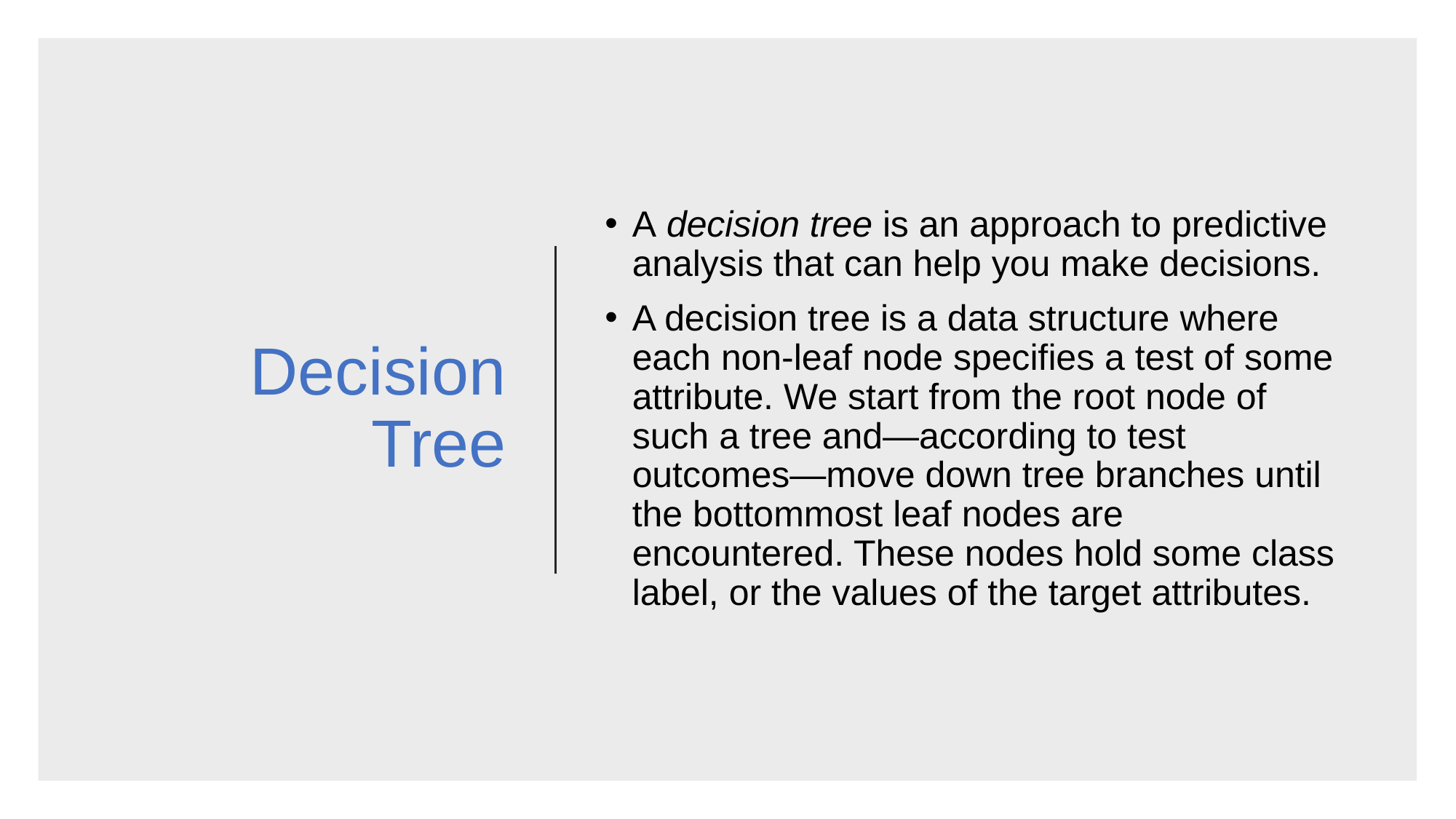

# Decision Tree
A decision tree is an approach to predictive analysis that can help you make decisions.
A decision tree is a data structure where each non-leaf node specifies a test of some attribute. We start from the root node of such a tree and—according to test outcomes—move down tree branches until the bottommost leaf nodes are encountered. These nodes hold some class label, or the values of the target attributes.